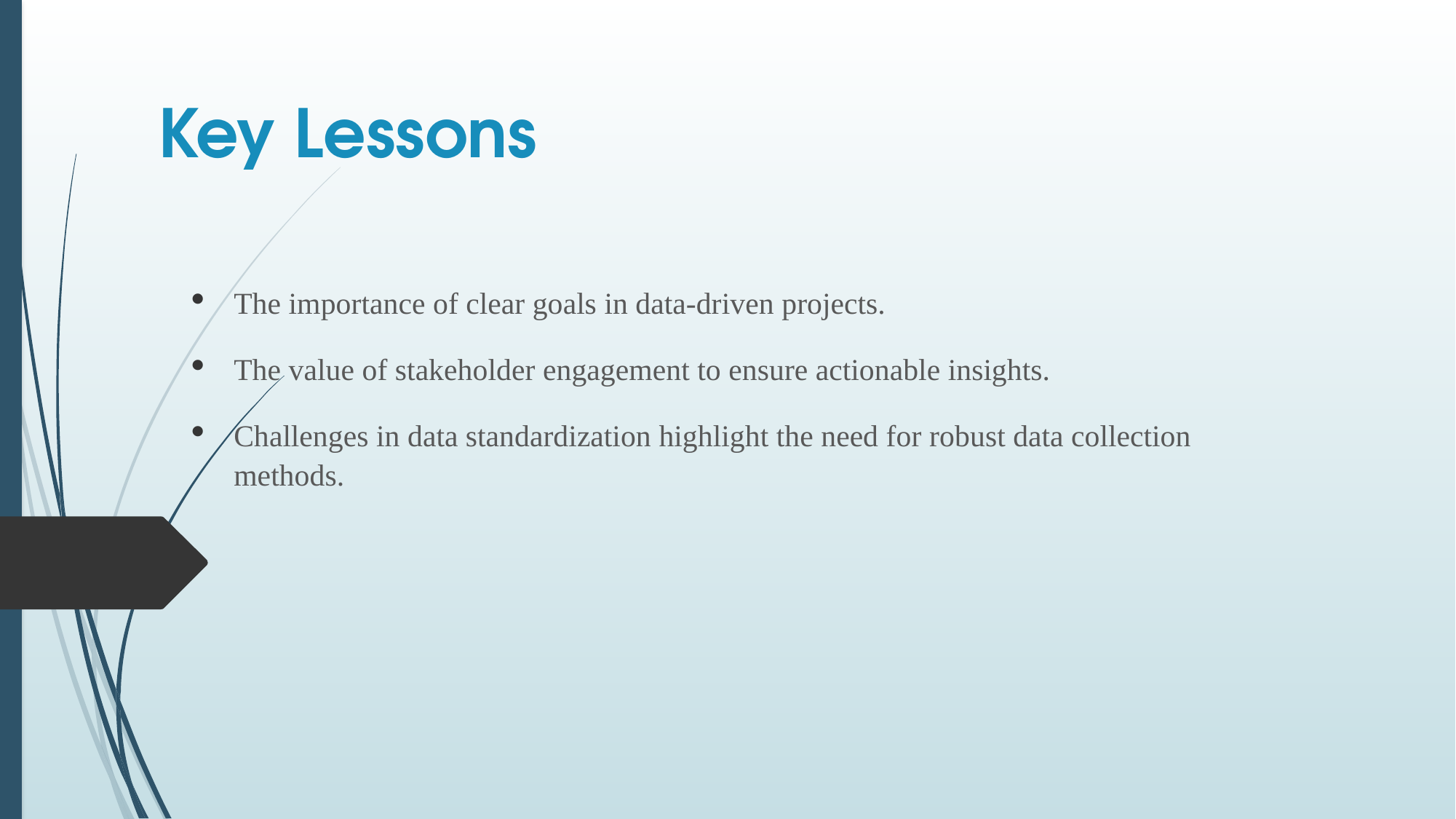

# Key Lessons
The importance of clear goals in data-driven projects.
The value of stakeholder engagement to ensure actionable insights.
Challenges in data standardization highlight the need for robust data collection methods.